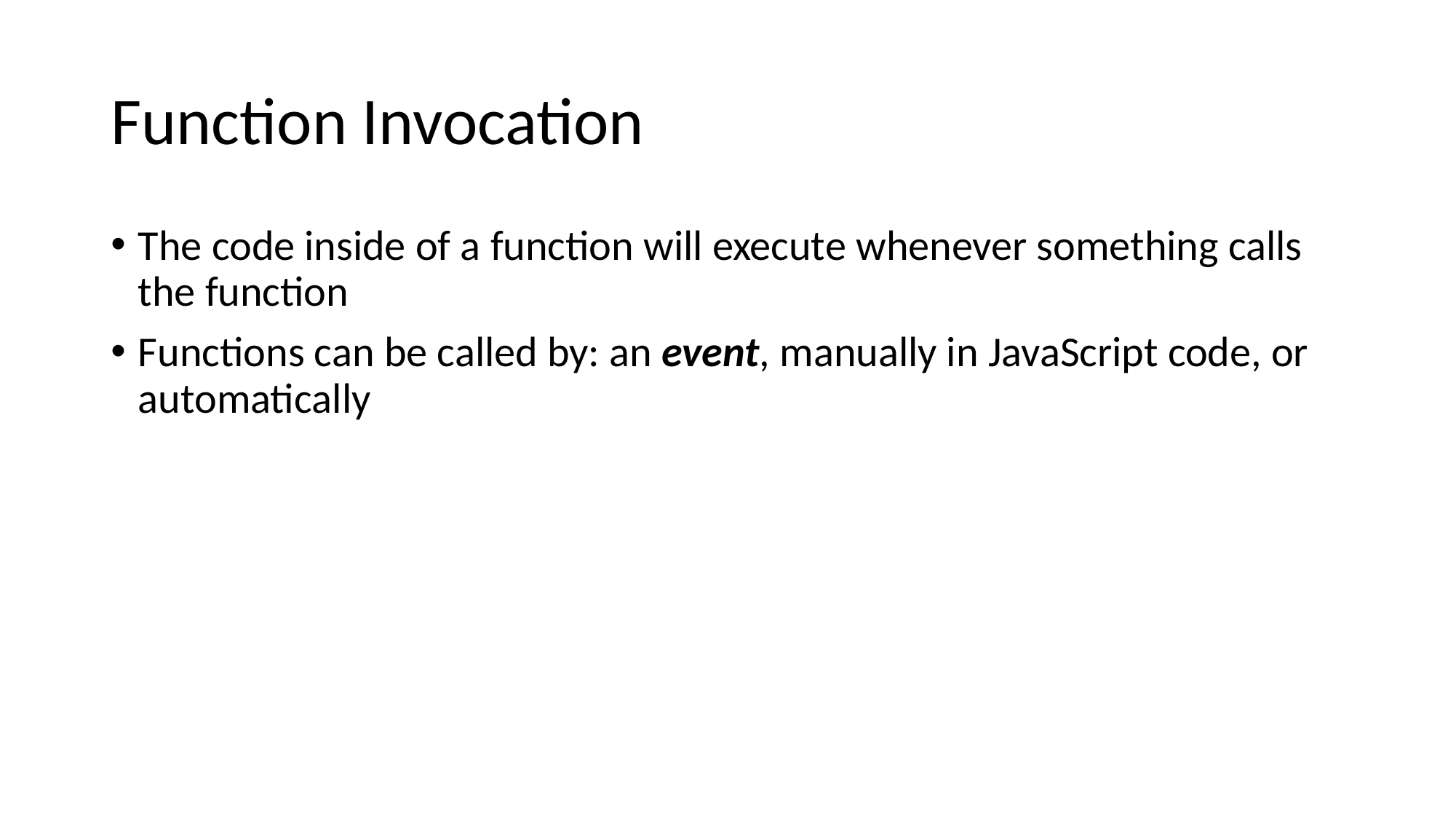

# Function Invocation
The code inside of a function will execute whenever something calls the function
Functions can be called by: an event, manually in JavaScript code, or automatically